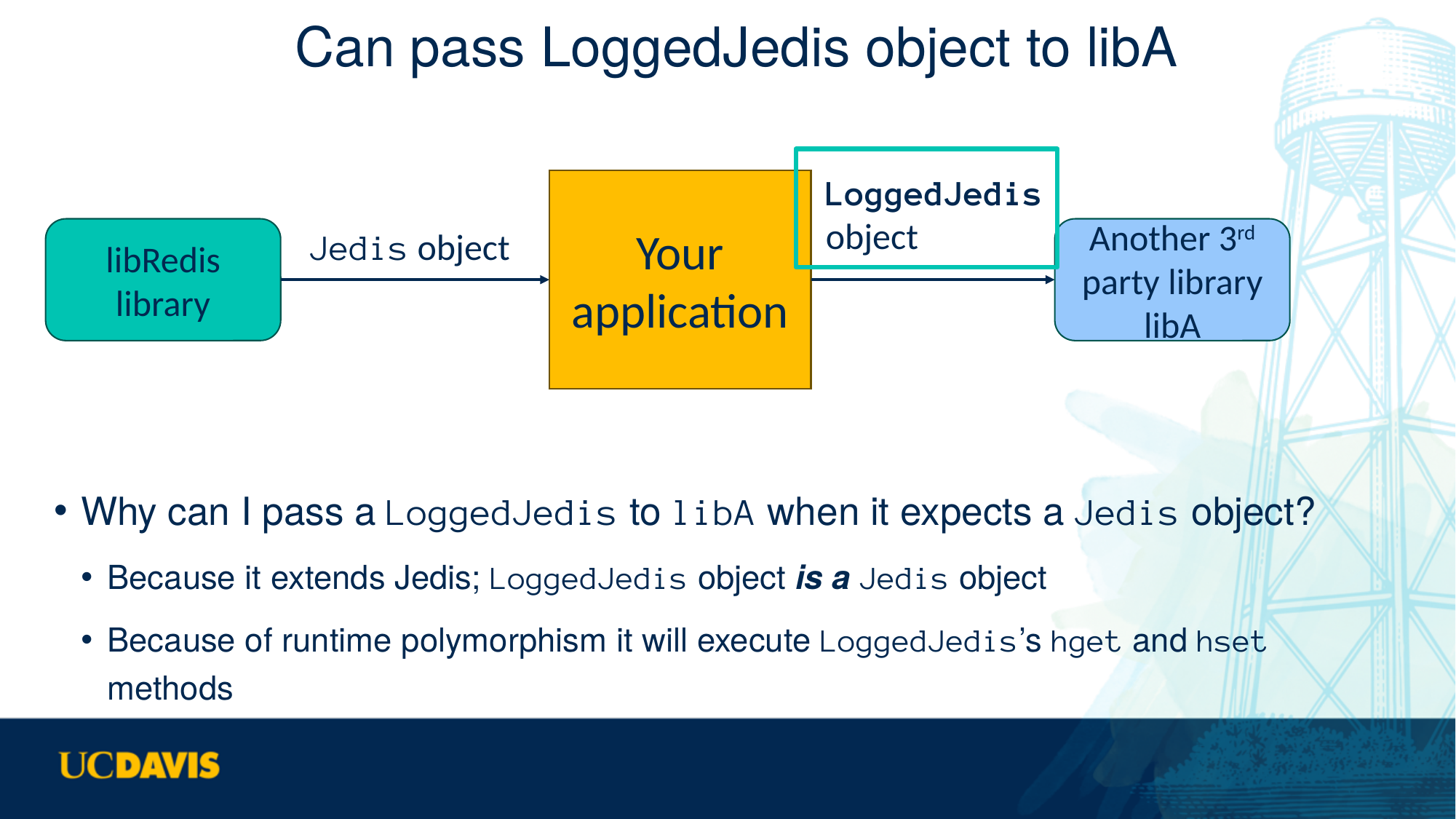

# Can pass LoggedJedis object to libA

Why can I pass a LoggedJedis to libA when it expects a Jedis object?
Because it extends Jedis; LoggedJedis object is a Jedis object
Because of runtime polymorphism it will execute LoggedJedis’s hget and hset methods

LoggedJedis
object
Your application
libRedis library
Jedis object
Another 3rd party library libA